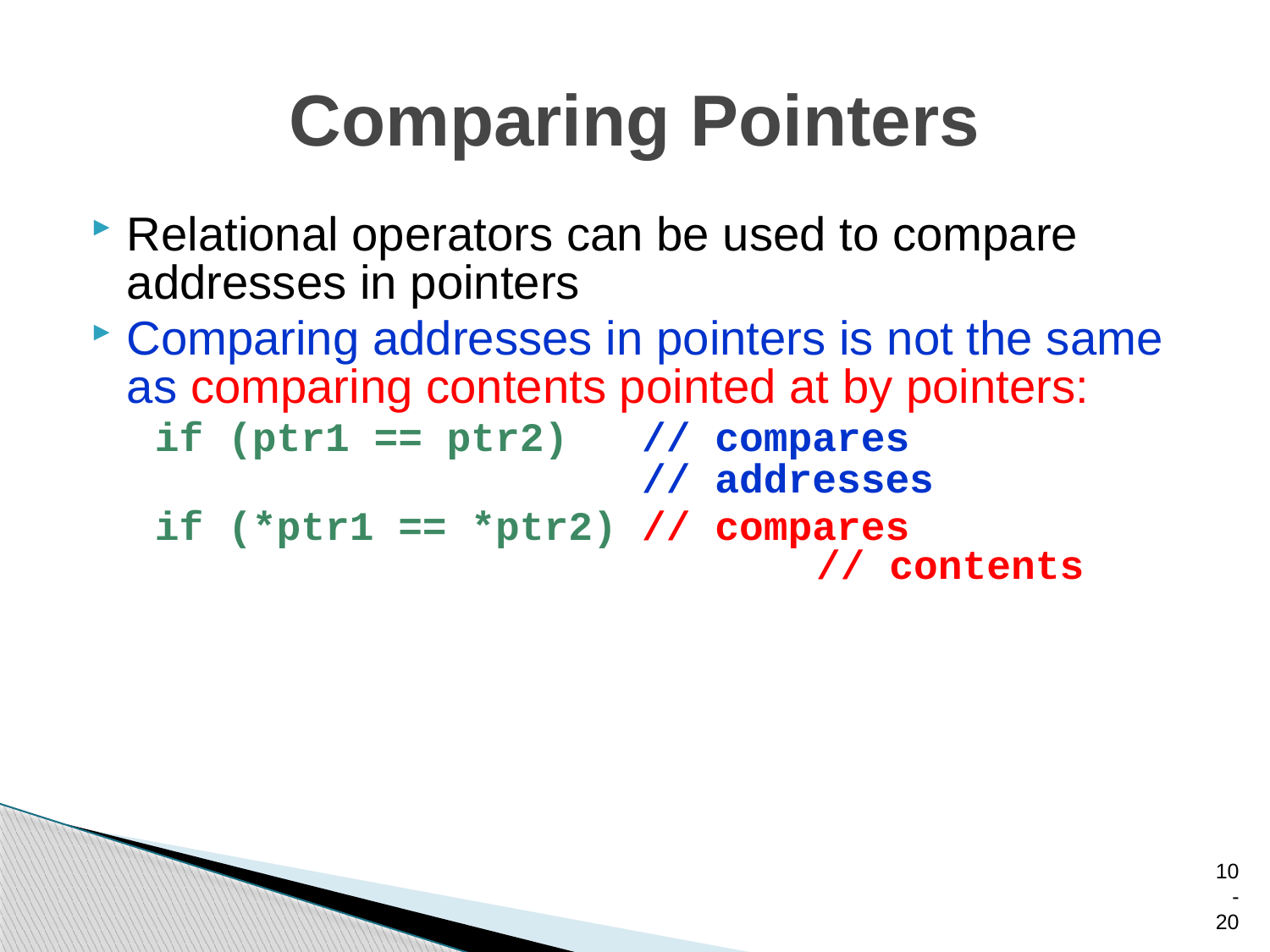

# Comparing Pointers
Relational operators can be used to compare addresses in pointers
Comparing addresses in pointers is not the same as comparing contents pointed at by pointers:
 if (ptr1 == ptr2)   // compares
                     // addresses
 if (*ptr1 == *ptr2) // compares
					      // contents
10-20